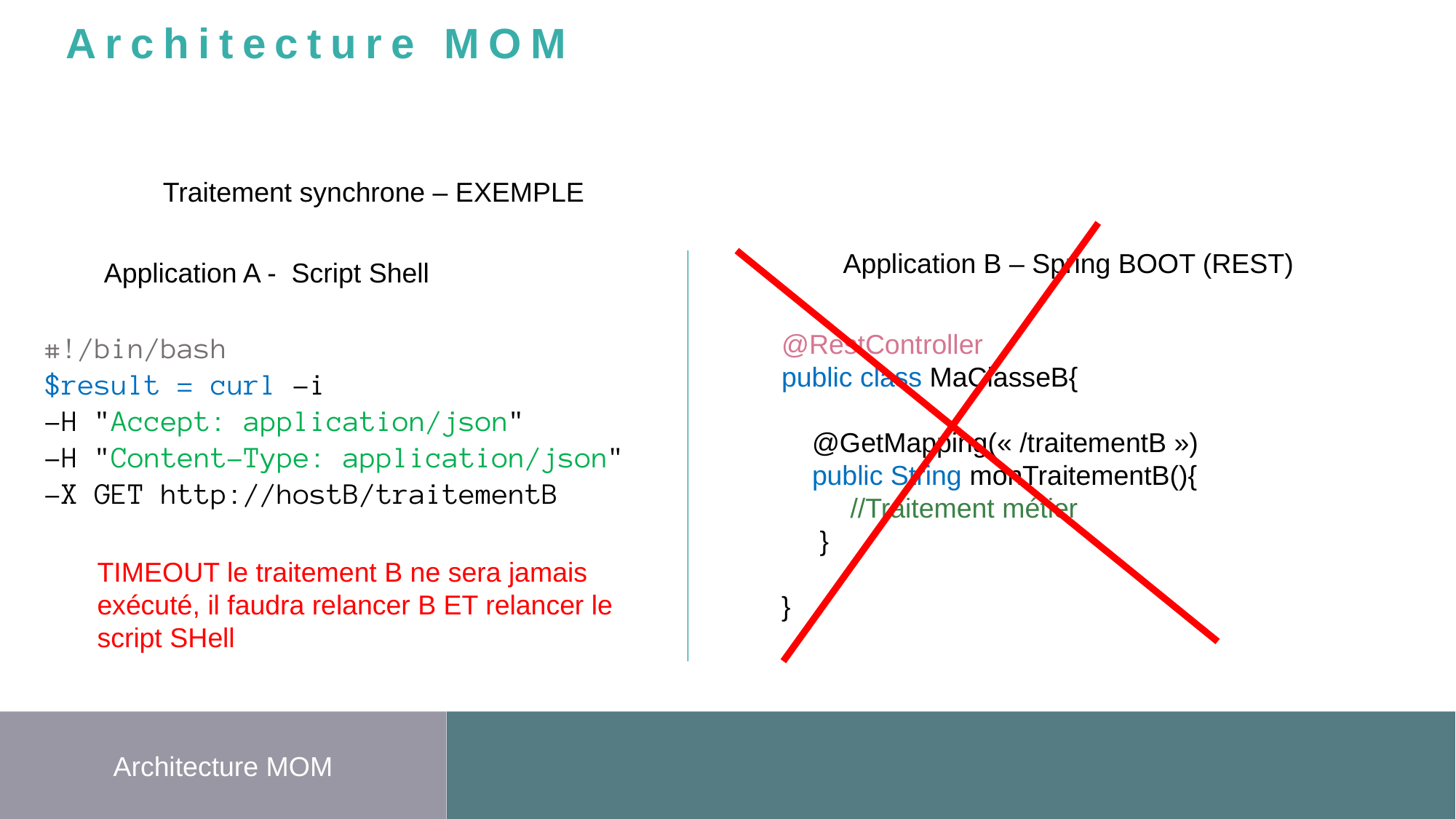

Architecture MOM
Traitement synchrone – EXEMPLE

Application B – Spring BOOT (REST)
Application A -  Script Shell

#!/bin/bash
$result = curl -i
-H "Accept: application/json"
-H "Content-Type: application/json"
-X GET http://hostB/traitementB
@RestController
public class MaClasseB{

    @GetMapping(« /traitementB »)
    public String monTraitementB(){
         //Traitement métier
     }

}
TIMEOUT le traitement B ne sera jamais exécuté, il faudra relancer B ET relancer le script SHell
Architecture MOM